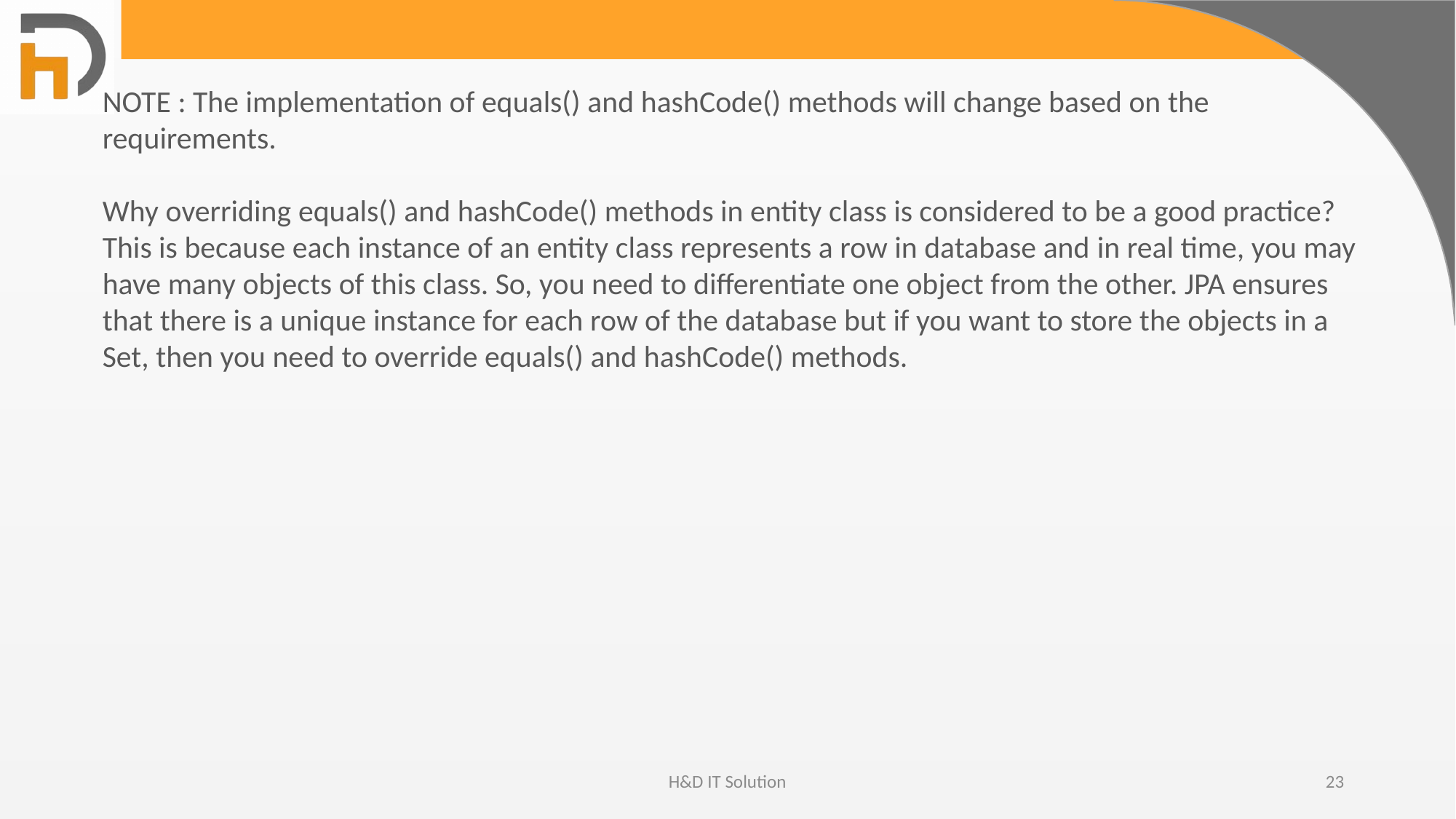

NOTE : The implementation of equals() and hashCode() methods will change based on the requirements.

Why overriding equals() and hashCode() methods in entity class is considered to be a good practice?
This is because each instance of an entity class represents a row in database and in real time, you may have many objects of this class. So, you need to differentiate one object from the other. JPA ensures that there is a unique instance for each row of the database but if you want to store the objects in a Set, then you need to override equals() and hashCode() methods.
H&D IT Solution
23